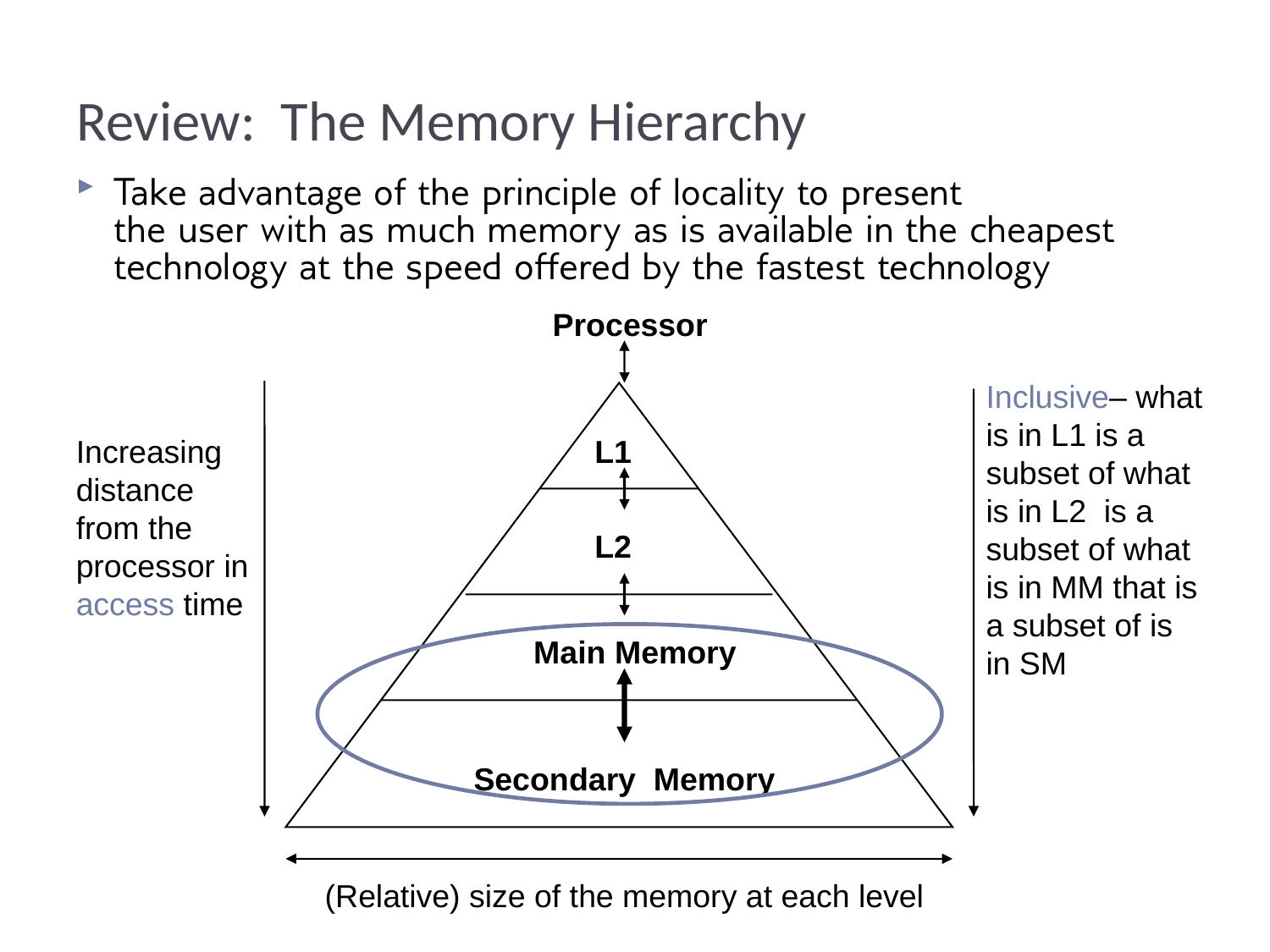

# Review:  The Memory Hierarchy
Take advantage of the principle of locality to present
the user with as much memory as is available in the cheapest technology at the speed offered by the fastest technology
Processor

Inclusive– what is in L1 is a subset of what is in L2  is a subset of what is in MM that is a subset of is in SM

Increasing distance from the processor in access time
L1

L2

Main Memory

Secondary  Memory

(Relative) size of the memory at each level